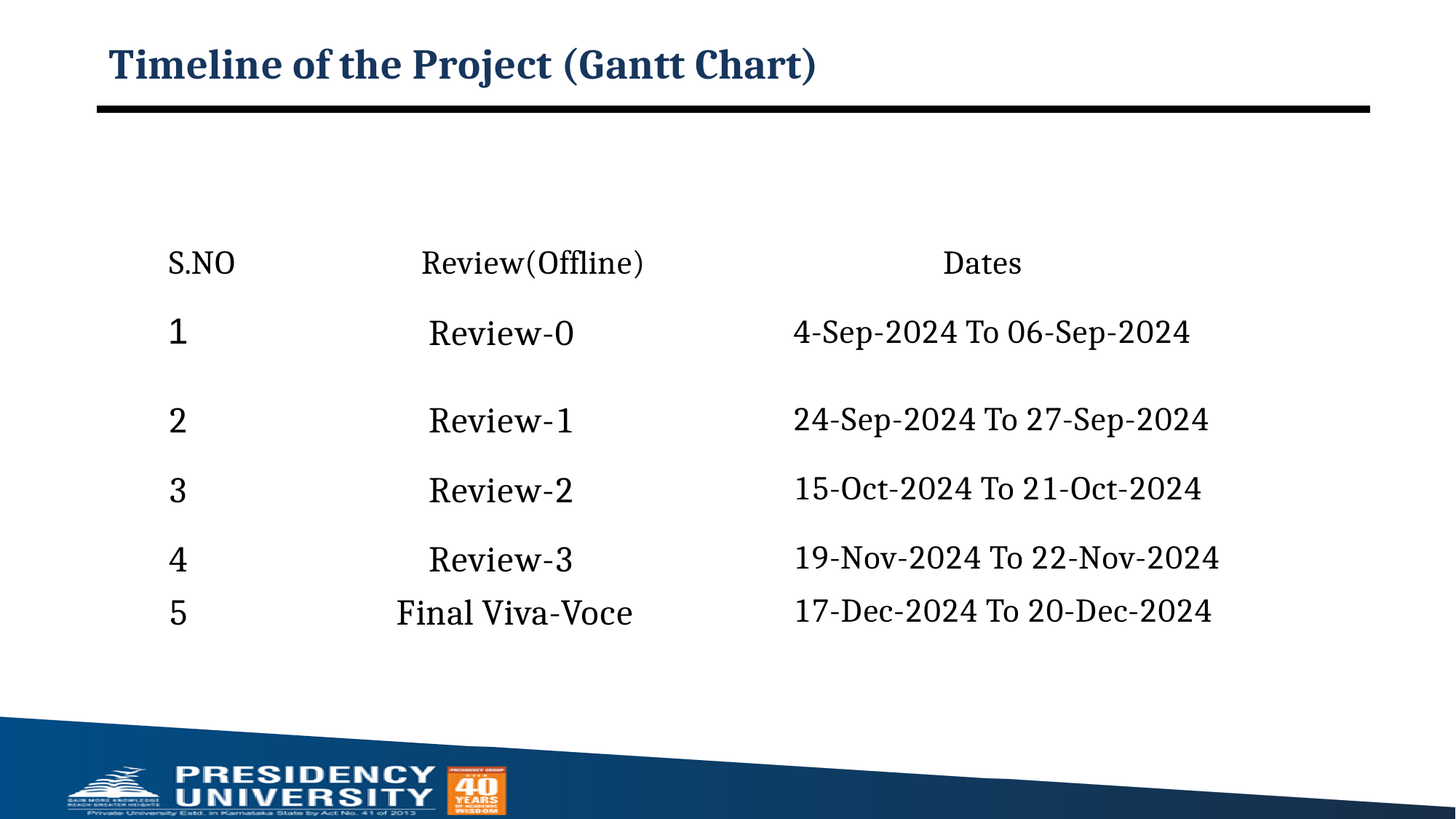

# Timeline of the Project (Gantt Chart)

| S.NO | Review(Offline) | Dates |
| --- | --- | --- |
| 1 | Review-0 | 4-Sep-2024 To 06-Sep-2024 |
| 2 | Review-1 | 24-Sep-2024 To 27-Sep-2024 |
| 3 | Review-2 | 15-Oct-2024 To 21-Oct-2024 |
| 4 | Review-3 | 19-Nov-2024 To 22-Nov-2024 |
| 5 | Final Viva-Voce | 17-Dec-2024 To 20-Dec-2024 |